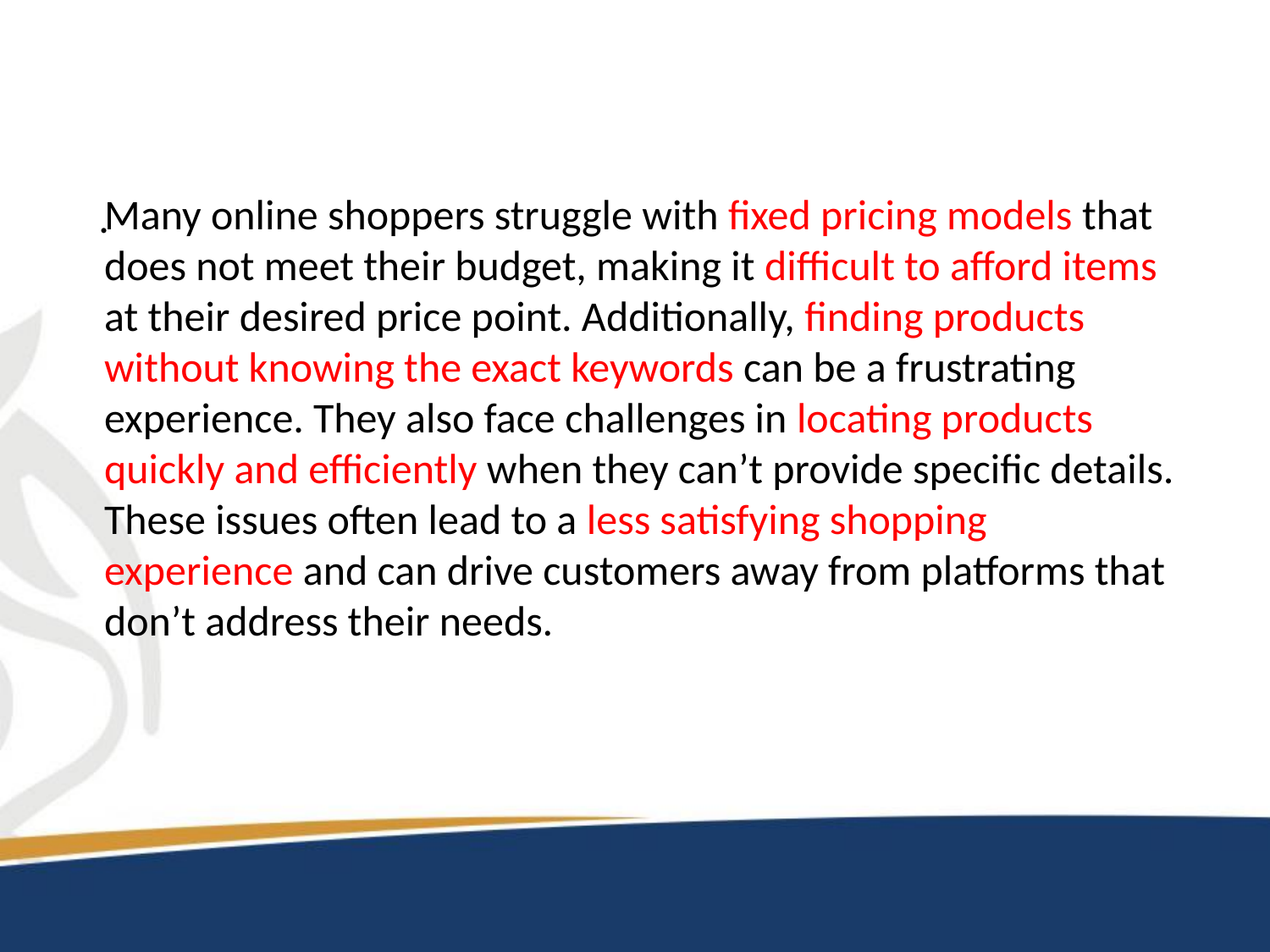

Many online shoppers struggle with fixed pricing models that does not meet their budget, making it difficult to afford items at their desired price point. Additionally, finding products without knowing the exact keywords can be a frustrating experience. They also face challenges in locating products quickly and efficiently when they can’t provide specific details. These issues often lead to a less satisfying shopping experience and can drive customers away from platforms that don’t address their needs.

.